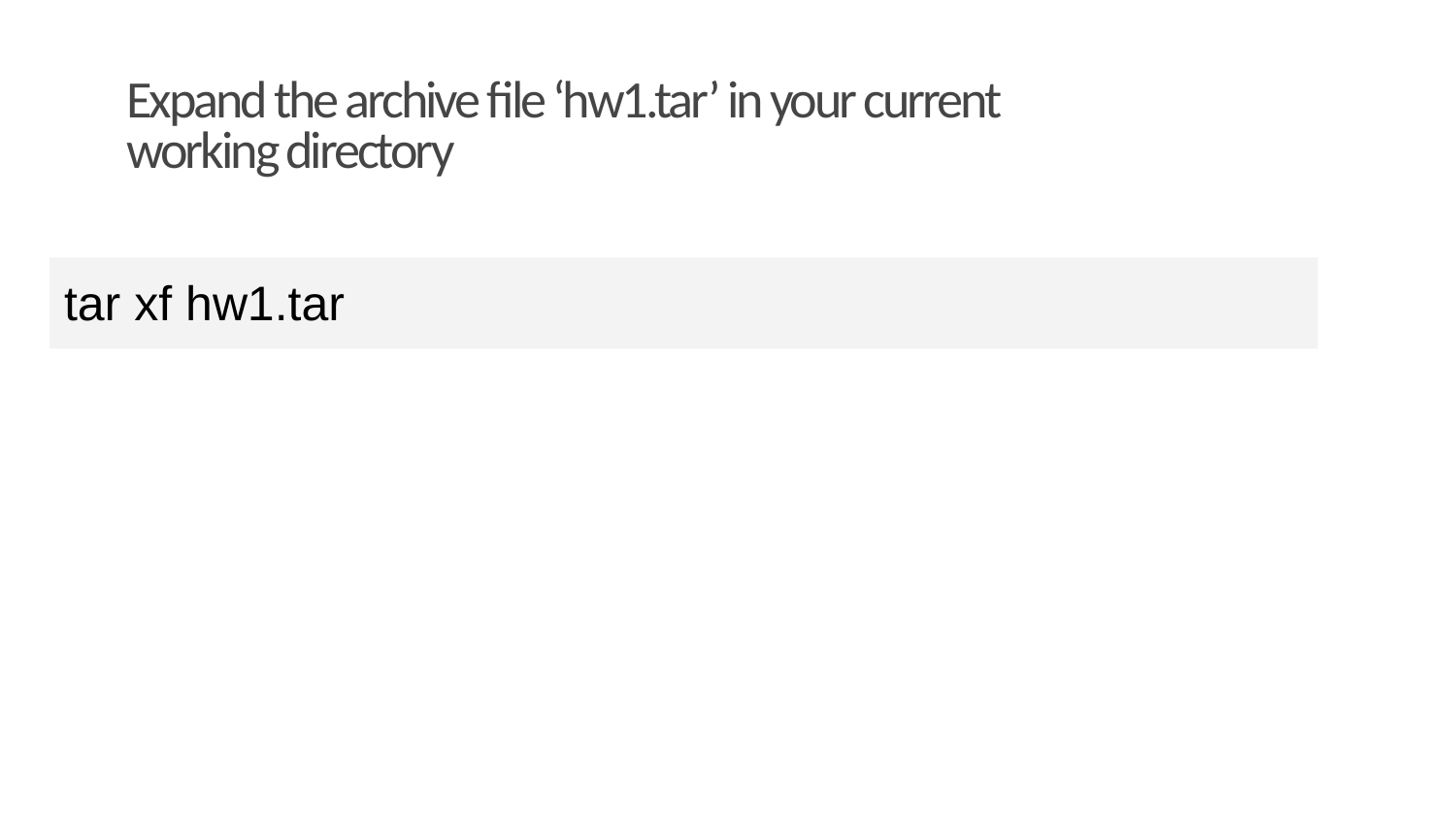

# Expand the archive file ‘hw1.tar’ in your current working directory

tar xf hw1.tar